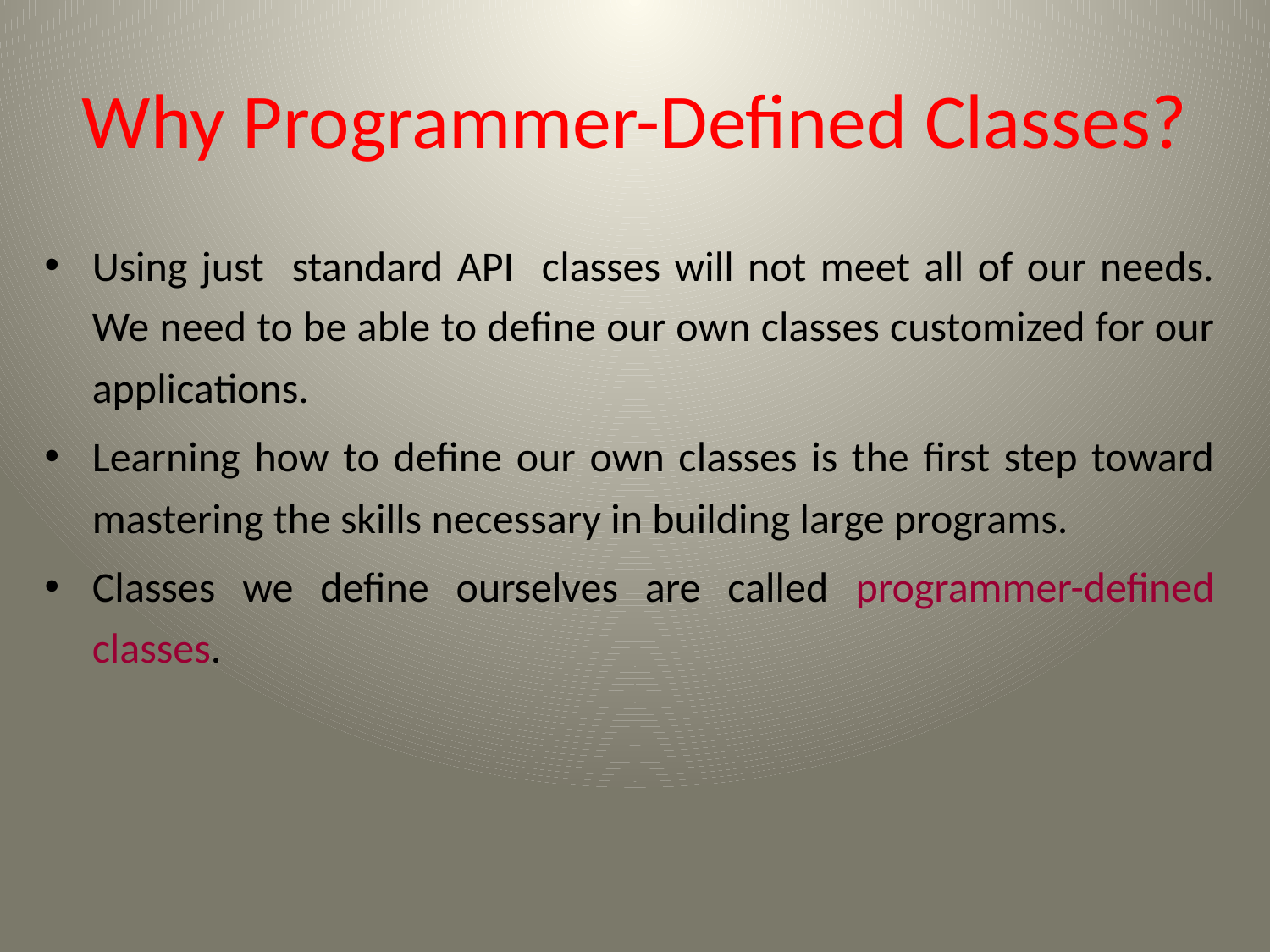

# Why Programmer-Defined Classes?
Using just  standard API  classes will not meet all of our needs. We need to be able to define our own classes customized for our applications.
Learning how to define our own classes is the first step toward mastering the skills necessary in building large programs.
Classes we define ourselves are called programmer-defined classes.